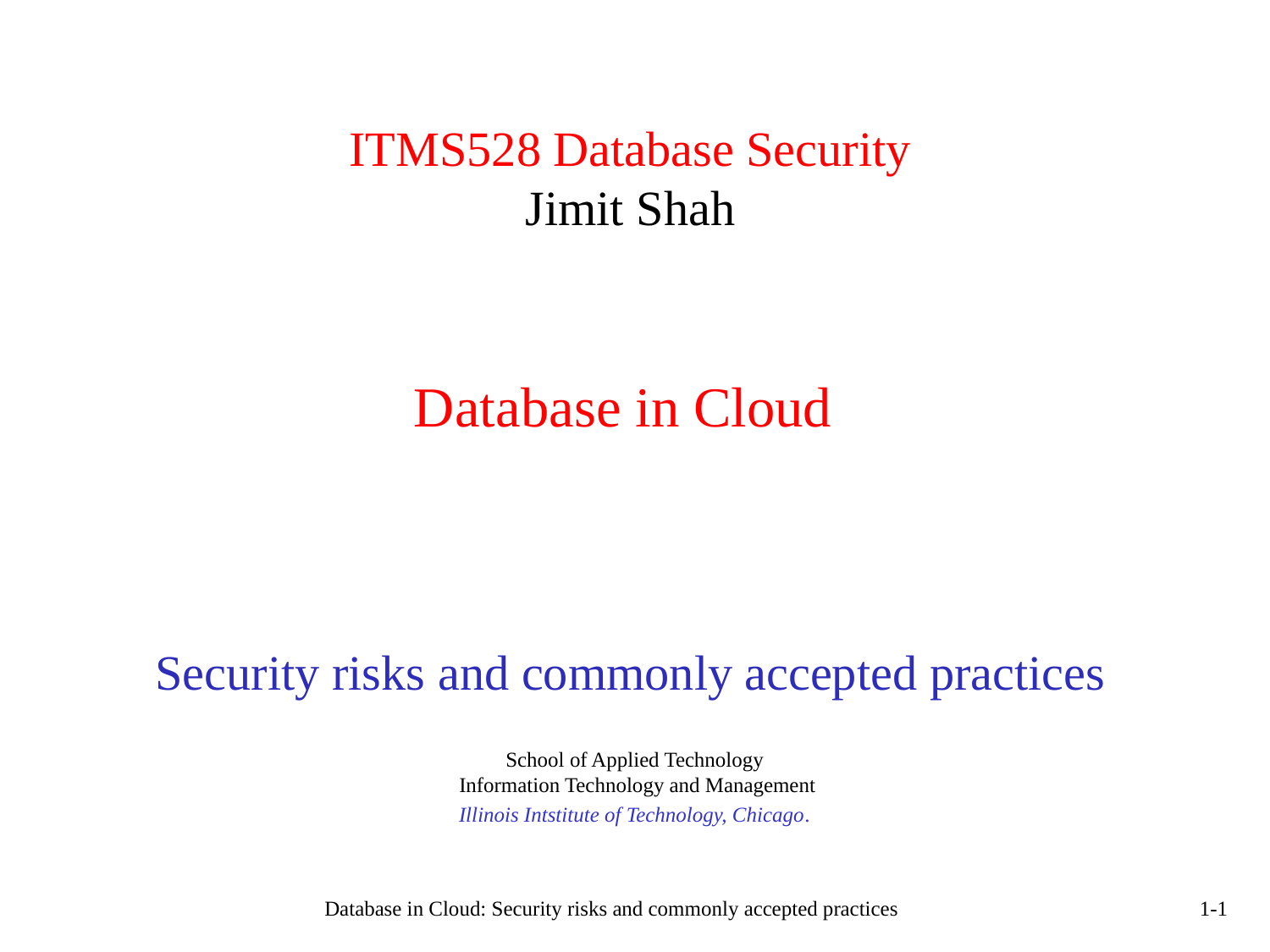

ITMS528 Database Security
Jimit Shah

Database in Cloud
 Security risks and commonly accepted practices

School of Applied Technology
Information Technology and Management
Illinois Intstitute of Technology, Chicago.
 Database in Cloud: Security risks and commonly accepted practices
1-1